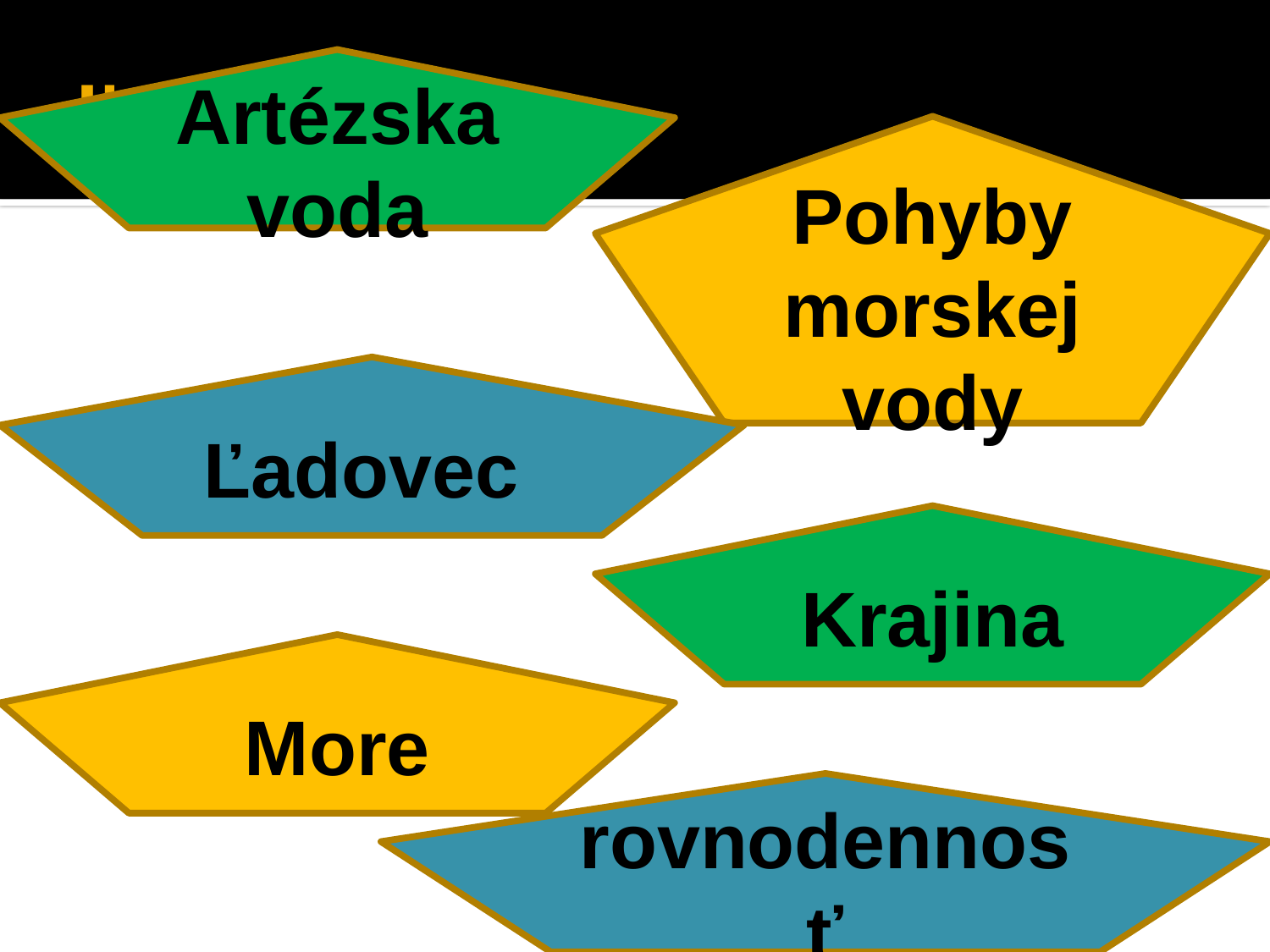

# Ľ
Artézska voda
Pohyby morskej vody

Ľadovec
Krajina
More
rovnodennosť